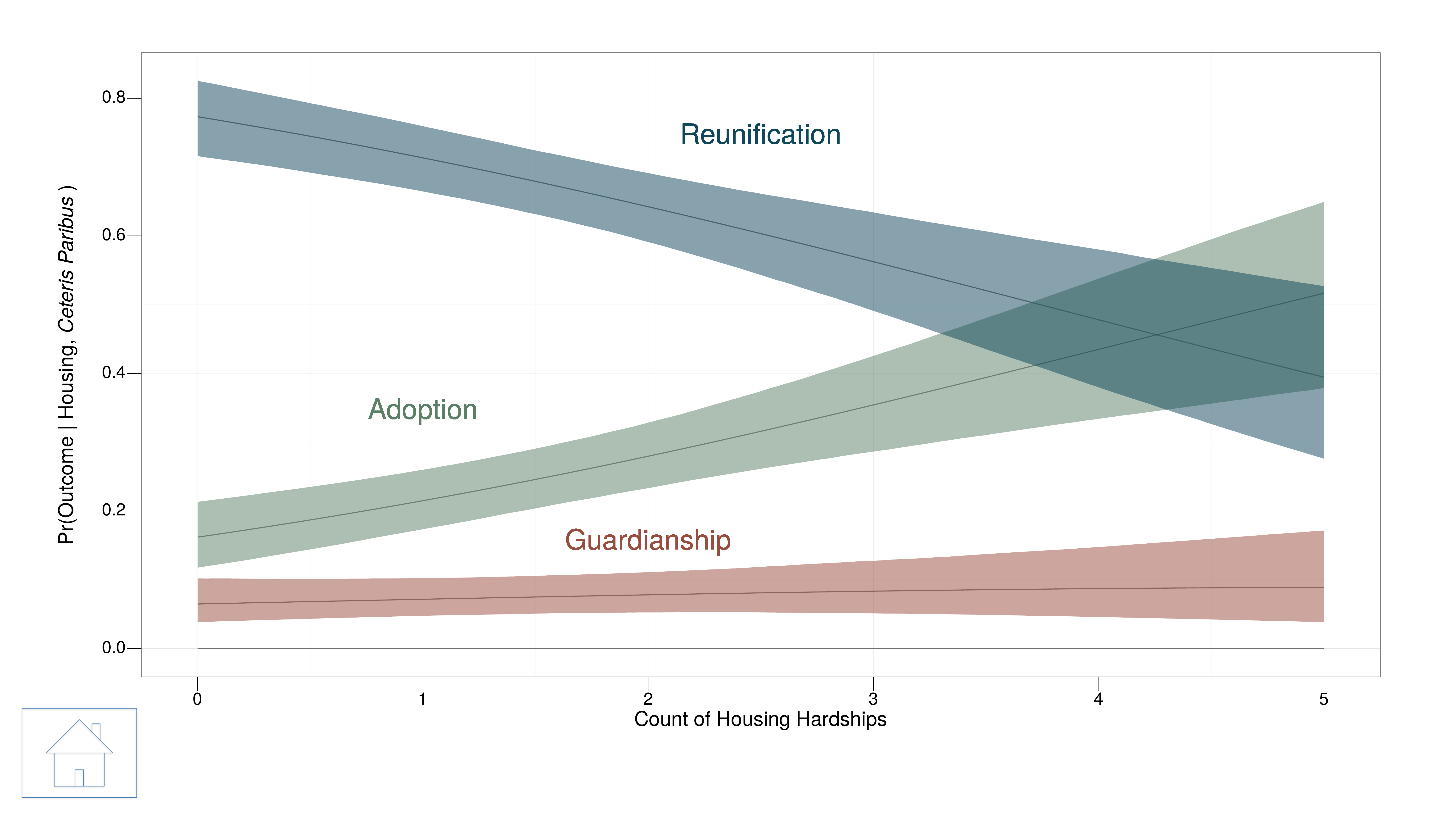

0.8

Reunification
Reunification
Reunification
Reunification
Reunification
Reunification
Reunification
Reunification
Reunification
Reunification
Reunification
Reunification
Reunification
Reunification
Reunification
Reunification
Reunification
Reunification
Reunification
Reunification
Reunification
Reunification
Reunification
Reunification
Reunification
Reunification
Reunification
Reunification
Reunification
Reunification
Reunification
Reunification
Reunification
Reunification
Reunification
Reunification
Reunification
Reunification
Reunification
Reunification
Reunification
Reunification
Reunification
Reunification
Reunification
Reunification
Reunification
Reunification
Reunification
Reunification
Reunification
Reunification
Reunification
Reunification
Reunification
Reunification
Reunification
Reunification
Reunification
Reunification
Reunification
Reunification
Reunification
Reunification
Reunification
Reunification
Reunification
Reunification
Reunification
Reunification
Reunification
Reunification
Reunification
Reunification
Reunification
Reunification
Reunification
Reunification
Reunification
Reunification
Reunification
Reunification
Reunification
Reunification
Reunification
Reunification
Reunification
Reunification
Reunification
Reunification
Reunification
Reunification
Reunification
Reunification
Reunification
Reunification
Reunification
Reunification
Reunification
Reunification
Reunification
Reunification
Reunification
Reunification
Reunification
Reunification
Reunification
Reunification
Reunification
Reunification
Reunification
Reunification
Reunification
Reunification
Reunification
Reunification
Reunification
Reunification
Reunification
Reunification
Reunification
Reunification
Reunification
Reunification
Reunification
Reunification
Reunification
Reunification
Reunification
Reunification
Reunification
Reunification
Reunification
Reunification
Reunification
Reunification
Reunification
Reunification
Reunification
Reunification
Reunification
Reunification
Reunification
Reunification
Reunification
Reunification
Reunification
Reunification
Reunification
Reunification
Reunification
Reunification
Reunification
Reunification
Reunification
Reunification
Reunification
Reunification
Reunification
Reunification
Reunification
Reunification
Reunification
Reunification
Reunification
Reunification
Reunification
Reunification
Reunification
Reunification
Reunification
Reunification
Reunification
Reunification
Reunification
Reunification
Reunification
Reunification
Reunification
Reunification
Reunification
Reunification
Reunification
Reunification
Reunification
Reunification
Reunification
Reunification
Reunification
Reunification
Reunification
Reunification
Reunification
Reunification
Reunification
Reunification
Reunification
Reunification
Reunification
Reunification
Reunification
Reunification
Reunification
Reunification
Reunification
Reunification
Reunification
Reunification
Reunification
Reunification
Reunification
Reunification
Reunification
Reunification
Reunification
Reunification
Reunification
Reunification
Reunification
Reunification
Reunification
Reunification
Reunification
Reunification
Reunification
Reunification
Reunification
Reunification
Reunification
Reunification
Reunification
Reunification
Reunification
Reunification
Reunification
Reunification
Reunification
Reunification
Reunification
Reunification
Reunification
Reunification
Reunification
Reunification
Reunification
Reunification
Reunification
Reunification
Reunification
Reunification
Reunification
Reunification
Reunification
Reunification
Reunification
Reunification
Reunification
Reunification
Reunification
Reunification
Reunification
Reunification
Reunification
Reunification
Reunification
Reunification
Reunification
Reunification
Reunification
Reunification
Reunification
Reunification
Reunification
Reunification
Reunification
Reunification
Reunification
Reunification
Reunification
Reunification
Reunification
Reunification
Reunification
Reunification
Reunification
Reunification
Reunification
Reunification
Reunification
Reunification
Reunification
Reunification
Reunification
Reunification
Reunification
Reunification
Reunification
Reunification
Reunification
Reunification
Reunification
Reunification
Reunification
Reunification
Reunification
Reunification
Reunification
Reunification
Reunification
Reunification
Reunification
Reunification
Reunification
Reunification
Reunification
Reunification
Reunification
Reunification
Reunification
Reunification
Reunification
Reunification
Reunification
Reunification
Reunification
Reunification
Reunification
Reunification
Reunification
Reunification
Reunification
Reunification
Reunification
Reunification
Reunification
Reunification
Reunification
Reunification
Reunification
Reunification
Reunification
Reunification
Reunification
Reunification
Reunification
Reunification
Reunification
Reunification
Reunification
Reunification
Reunification
Reunification
Reunification
Reunification
Reunification
Reunification
Reunification
Reunification
Reunification
Reunification
Reunification
Reunification
Reunification
Reunification
Reunification
Reunification
Reunification
Reunification
Reunification
Reunification
Reunification
Reunification
Reunification
Reunification
Reunification
Reunification
Reunification
Reunification
Reunification
Reunification
Reunification
Reunification
Reunification
Reunification
Reunification
Reunification
Reunification
Reunification
Reunification
Reunification
Reunification
Reunification
Reunification
Reunification
Reunification
Reunification
Reunification
Reunification
Reunification
Reunification
Reunification
Reunification
Reunification
Reunification
Reunification
Reunification
Reunification
Reunification
Reunification
Reunification
Reunification
Reunification
Reunification
Reunification
Reunification
Reunification
Reunification
Reunification
Reunification
Reunification
Reunification
Reunification
Reunification
Reunification
Reunification
Reunification
Reunification
Reunification
Reunification
Reunification
Reunification
Reunification
Reunification
Reunification
Reunification
Reunification
Reunification
Reunification
Reunification
Reunification
Reunification
Reunification
Reunification
Reunification
Reunification
Reunification
Reunification
Reunification
Reunification
Reunification
Reunification
Reunification
Reunification
Reunification
Reunification
Reunification
Reunification
Reunification
Reunification
Reunification
Reunification
Reunification
Reunification
Reunification
Reunification
Reunification
Reunification
Reunification
Reunification
Reunification
Reunification
Reunification
Reunification
Reunification
Reunification
Reunification
Reunification
Reunification
Reunification
Reunification
Reunification
Reunification
Reunification
Reunification
Reunification
Reunification
Reunification
Reunification
Reunification
Reunification
Reunification
Reunification
Reunification
Reunification
Reunification
Reunification
Reunification
Reunification
Reunification
Reunification
Reunification
Reunification
Reunification
Reunification
Reunification
Reunification
Reunification
Reunification
Reunification
Reunification
Reunification
Reunification
Reunification
Reunification
Reunification
Reunification
Reunification
Reunification
Reunification
Reunification
Reunification
Reunification
Reunification
Reunification
Reunification
Reunification
Reunification
Reunification
Reunification
Reunification
Reunification
Reunification
Reunification
Reunification
Reunification
Reunification
Reunification
Reunification
Reunification
Reunification
Reunification
Reunification
Reunification
Reunification
Reunification
Reunification
Reunification
Reunification
Reunification
Reunification
Reunification
Reunification
Reunification
Reunification
Reunification
Reunification
Reunification
Reunification
Reunification
Reunification
Reunification
Reunification
Reunification
Reunification
Reunification
Reunification
Reunification
Reunification
Reunification
Reunification
Reunification
Reunification
Reunification
Reunification
Reunification
Reunification
Reunification
Reunification
Reunification
Reunification
Reunification
Reunification
Reunification
Reunification
Reunification
Reunification
Reunification
Reunification
Reunification
Reunification
Reunification
Reunification
Reunification
Reunification
Reunification
Reunification
Reunification
Reunification
Reunification
Reunification
Reunification
Reunification
Reunification
Reunification
Reunification
Reunification
Reunification
Reunification
Reunification
Reunification
Reunification
Reunification
Reunification
Reunification
Reunification
Reunification
Reunification
Reunification
Reunification
Reunification
Reunification
Reunification
Reunification
Reunification
Reunification
Reunification
Reunification
Reunification
Reunification
Reunification
Reunification
Reunification
Reunification
Reunification
Reunification
Reunification
Reunification
Reunification
Reunification
Reunification
Reunification
Reunification
Reunification
Reunification
Reunification
Reunification
Reunification
Reunification
Reunification
Reunification
Reunification
Reunification
Reunification
Reunification
Reunification
Reunification
Reunification
Reunification
Reunification
Reunification
Reunification
Reunification
Reunification
Reunification
Reunification
Reunification
Reunification
Reunification
Reunification
Reunification
Reunification
Reunification
Reunification
Reunification
Reunification
Reunification
Reunification
Reunification
Reunification
Reunification
Reunification
Reunification
Reunification
Reunification
Reunification
Reunification
Reunification
Reunification
Reunification
Reunification
Reunification
Reunification
Reunification
Reunification
Reunification
Reunification
Reunification
Reunification
Reunification
Reunification
Reunification
Reunification
Reunification
Reunification
Reunification
Reunification
Reunification
Reunification
Reunification
Reunification
Reunification
Reunification
Reunification
Reunification
Reunification
Reunification
Reunification
Reunification
Reunification
Reunification
Reunification
Reunification
Reunification
Reunification
Reunification
Reunification
Reunification
Reunification
Reunification
Reunification
Reunification
Reunification
Reunification
Reunification
Reunification
Reunification
Reunification
Reunification
Reunification
Reunification
Reunification
Reunification
Reunification
Reunification
Reunification
Reunification
Reunification
Reunification
Reunification
Reunification
Reunification
Reunification
Reunification
Reunification
Reunification
Reunification
Reunification
Reunification
Reunification
Reunification
Reunification
Reunification
Reunification
Reunification
Reunification
Reunification
Reunification
Reunification
Reunification
Reunification
Reunification
Reunification
Reunification
Reunification
Reunification
Reunification
Reunification
Reunification
Reunification
Reunification
Reunification
Reunification
Reunification
Reunification
Reunification
Reunification
Reunification
Reunification
Reunification
Reunification
Reunification
Reunification
Reunification
Reunification
Reunification
Reunification
Reunification
Reunification
Reunification
Reunification
Reunification
Reunification
Reunification
Reunification
Reunification
Reunification
Reunification
Reunification
Reunification
Reunification
Reunification
Reunification
Reunification
Reunification
Reunification
Reunification
Reunification
Reunification
Reunification
Reunification
Reunification
Reunification
Reunification
Reunification
Reunification
Reunification
Reunification
Reunification
Reunification
Reunification
Reunification
Reunification
Reunification
Reunification
Reunification
Reunification
Reunification
Reunification
Reunification
Reunification
Reunification
Reunification
Reunification
Reunification
Reunification
Reunification
Reunification
Reunification
Reunification
Reunification
Reunification
Reunification
Reunification
Reunification
Reunification
Reunification
Reunification
Reunification
Reunification
Reunification
Reunification
Reunification
Reunification
Reunification
Reunification
Reunification
Reunification
Reunification
Reunification
Reunification
Reunification
Reunification
Reunification
Reunification
Reunification
Reunification
Reunification
Reunification
Reunification
Reunification
Reunification
Reunification
Reunification
Reunification
Reunification
Reunification
Reunification
Reunification
Reunification
Reunification
Reunification
Reunification
Reunification
Reunification
Reunification
Reunification
Reunification
Reunification
Reunification
Reunification
Reunification
Reunification
Reunification
Reunification
Reunification
Reunification
Reunification
Reunification
Reunification
Reunification
Reunification
Reunification
Reunification
Reunification
Reunification
Reunification
Reunification
Reunification
Reunification
Reunification
Reunification
Reunification
Reunification
Reunification
Reunification
Reunification
Reunification
Reunification
Reunification
Reunification
Reunification
Reunification
Reunification
Reunification
Reunification
Reunification
Reunification
Reunification
Reunification
Reunification
Reunification
Reunification
Reunification
Reunification
Reunification
Reunification
Reunification
Reunification
Reunification
Reunification
Reunification
Reunification
Reunification
Reunification
Reunification
Reunification
Reunification
Reunification
Reunification
Reunification
Reunification
Reunification
Reunification
Reunification
Reunification
Reunification
Reunification
Reunification
Reunification
Reunification
Reunification
Reunification
Reunification
Reunification
Reunification
Reunification
Reunification
Reunification
Reunification
Reunification
Reunification
Reunification
Reunification
Reunification
Reunification
Reunification
Reunification
Reunification
Reunification
Reunification
Reunification
Reunification
Reunification
Reunification
Reunification
Reunification
Reunification
Reunification
Reunification
Reunification
Reunification
Reunification
Reunification
Reunification
Reunification
Reunification
Reunification
Reunification
Reunification
Reunification
Reunification
Reunification
Reunification
Reunification
Reunification
Reunification
Reunification
Reunification
Reunification
Reunification
Reunification
Reunification
Reunification
Reunification
Reunification
Reunification
Reunification
Reunification
Reunification
Reunification
Reunification
Reunification
Reunification
Reunification
Reunification
Reunification
Reunification
Reunification
Reunification
Reunification
Reunification
Reunification
Reunification
Reunification
Reunification
Reunification
Reunification
Reunification
Reunification
Reunification
Reunification
Reunification
Reunification
Reunification
Reunification
Reunification
Reunification
Reunification
Reunification
Reunification
Reunification
Reunification
Reunification
Reunification
Reunification
Reunification
Reunification
Reunification
Reunification
Reunification
Reunification
Reunification
Reunification
Reunification
Reunification
Reunification
Reunification
Reunification
Reunification
Reunification
Reunification
Reunification
Reunification
Reunification
Reunification
Reunification
Reunification
Reunification
Reunification
Reunification
Reunification
Reunification
Reunification
Reunification
Reunification
Reunification
Reunification
Reunification
Reunification
Reunification
Reunification
Reunification
Reunification
Reunification
Reunification
Reunification
Reunification
Reunification
Reunification
Reunification
Reunification
Reunification
Reunification
Reunification
Reunification
Reunification
Reunification
Reunification
Reunification
Reunification
Reunification
Reunification
Reunification
Reunification
Reunification
Reunification
Reunification
Reunification
Reunification
Reunification
Reunification
Reunification
Reunification
Reunification
Reunification
Reunification
Reunification
Reunification
Reunification
Reunification
Reunification
Reunification
Reunification
Reunification
Reunification
Reunification
Reunification
Reunification
Reunification
Reunification
Reunification
Reunification
Reunification
Reunification
Reunification
Reunification
Reunification
Reunification
Reunification
Reunification

)

0.6

Ceteris Paribus

0.4

Adoption
Adoption
Adoption
Adoption
Adoption
Adoption
Adoption
Adoption
Adoption
Adoption
Adoption
Adoption
Adoption
Adoption
Adoption
Adoption
Adoption
Adoption
Adoption
Adoption
Adoption
Adoption
Adoption
Adoption
Adoption
Adoption
Adoption
Adoption
Adoption
Adoption
Adoption
Adoption
Adoption
Adoption
Adoption
Adoption
Adoption
Adoption
Adoption
Adoption
Adoption
Adoption
Adoption
Adoption
Adoption
Adoption
Adoption
Adoption
Adoption
Adoption
Adoption
Adoption
Adoption
Adoption
Adoption
Adoption
Adoption
Adoption
Adoption
Adoption
Adoption
Adoption
Adoption
Adoption
Adoption
Adoption
Adoption
Adoption
Adoption
Adoption
Adoption
Adoption
Adoption
Adoption
Adoption
Adoption
Adoption
Adoption
Adoption
Adoption
Adoption
Adoption
Adoption
Adoption
Adoption
Adoption
Adoption
Adoption
Adoption
Adoption
Adoption
Adoption
Adoption
Adoption
Adoption
Adoption
Adoption
Adoption
Adoption
Adoption
Adoption
Adoption
Adoption
Adoption
Adoption
Adoption
Adoption
Adoption
Adoption
Adoption
Adoption
Adoption
Adoption
Adoption
Adoption
Adoption
Adoption
Adoption
Adoption
Adoption
Adoption
Adoption
Adoption
Adoption
Adoption
Adoption
Adoption
Adoption
Adoption
Adoption
Adoption
Adoption
Adoption
Adoption
Adoption
Adoption
Adoption
Adoption
Adoption
Adoption
Adoption
Adoption
Adoption
Adoption
Adoption
Adoption
Adoption
Adoption
Adoption
Adoption
Adoption
Adoption
Adoption
Adoption
Adoption
Adoption
Adoption
Adoption
Adoption
Adoption
Adoption
Adoption
Adoption
Adoption
Adoption
Adoption
Adoption
Adoption
Adoption
Adoption
Adoption
Adoption
Adoption
Adoption
Adoption
Adoption
Adoption
Adoption
Adoption
Adoption
Adoption
Adoption
Adoption
Adoption
Adoption
Adoption
Adoption
Adoption
Adoption
Adoption
Adoption
Adoption
Adoption
Adoption
Adoption
Adoption
Adoption
Adoption
Adoption
Adoption
Adoption
Adoption
Adoption
Adoption
Adoption
Adoption
Adoption
Adoption
Adoption
Adoption
Adoption
Adoption
Adoption
Adoption
Adoption
Adoption
Adoption
Adoption
Adoption
Adoption
Adoption
Adoption
Adoption
Adoption
Adoption
Adoption
Adoption
Adoption
Adoption
Adoption
Adoption
Adoption
Adoption
Adoption
Adoption
Adoption
Adoption
Adoption
Adoption
Adoption
Adoption
Adoption
Adoption
Adoption
Adoption
Adoption
Adoption
Adoption
Adoption
Adoption
Adoption
Adoption
Adoption
Adoption
Adoption
Adoption
Adoption
Adoption
Adoption
Adoption
Adoption
Adoption
Adoption
Adoption
Adoption
Adoption
Adoption
Adoption
Adoption
Adoption
Adoption
Adoption
Adoption
Adoption
Adoption
Adoption
Adoption
Adoption
Adoption
Adoption
Adoption
Adoption
Adoption
Adoption
Adoption
Adoption
Adoption
Adoption
Adoption
Adoption
Adoption
Adoption
Adoption
Adoption
Adoption
Adoption
Adoption
Adoption
Adoption
Adoption
Adoption
Adoption
Adoption
Adoption
Adoption
Adoption
Adoption
Adoption
Adoption
Adoption
Adoption
Adoption
Adoption
Adoption
Adoption
Adoption
Adoption
Adoption
Adoption
Adoption
Adoption
Adoption
Adoption
Adoption
Adoption
Adoption
Adoption
Adoption
Adoption
Adoption
Adoption
Adoption
Adoption
Adoption
Adoption
Adoption
Adoption
Adoption
Adoption
Adoption
Adoption
Adoption
Adoption
Adoption
Adoption
Adoption
Adoption
Adoption
Adoption
Adoption
Adoption
Adoption
Adoption
Adoption
Adoption
Adoption
Adoption
Adoption
Adoption
Adoption
Adoption
Adoption
Adoption
Adoption
Adoption
Adoption
Adoption
Adoption
Adoption
Adoption
Adoption
Adoption
Adoption
Adoption
Adoption
Adoption
Adoption
Adoption
Adoption
Adoption
Adoption
Adoption
Adoption
Adoption
Adoption
Adoption
Adoption
Adoption
Adoption
Adoption
Adoption
Adoption
Adoption
Adoption
Adoption
Adoption
Adoption
Adoption
Adoption
Adoption
Adoption
Adoption
Adoption
Adoption
Adoption
Adoption
Adoption
Adoption
Adoption
Adoption
Adoption
Adoption
Adoption
Adoption
Adoption
Adoption
Adoption
Adoption
Adoption
Adoption
Adoption
Adoption
Adoption
Adoption
Adoption
Adoption
Adoption
Adoption
Adoption
Adoption
Adoption
Adoption
Adoption
Adoption
Adoption
Adoption
Adoption
Adoption
Adoption
Adoption
Adoption
Adoption
Adoption
Adoption
Adoption
Adoption
Adoption
Adoption
Adoption
Adoption
Adoption
Adoption
Adoption
Adoption
Adoption
Adoption
Adoption
Adoption
Adoption
Adoption
Adoption
Adoption
Adoption
Adoption
Adoption
Adoption
Adoption
Adoption
Adoption
Adoption
Adoption
Adoption
Adoption
Adoption
Adoption
Adoption
Adoption
Adoption
Adoption
Adoption
Adoption
Adoption
Adoption
Adoption
Adoption
Adoption
Adoption
Adoption
Adoption
Adoption
Adoption
Adoption
Adoption
Adoption
Adoption
Adoption
Adoption
Adoption
Adoption
Adoption
Adoption
Adoption
Adoption
Adoption
Adoption
Adoption
Adoption
Adoption
Adoption
Adoption
Adoption
Adoption
Adoption
Adoption
Adoption
Adoption
Adoption
Adoption
Adoption
Adoption
Adoption
Adoption
Adoption
Adoption
Adoption
Adoption
Adoption
Adoption
Adoption
Adoption
Adoption
Adoption
Adoption
Adoption
Adoption
Adoption
Adoption
Adoption
Adoption
Adoption
Adoption
Adoption
Adoption
Adoption
Adoption
Adoption
Adoption
Adoption
Adoption
Adoption
Adoption
Adoption
Adoption
Adoption
Adoption
Adoption
Adoption
Adoption
Adoption
Adoption
Adoption
Adoption
Adoption
Adoption
Adoption
Adoption
Adoption
Adoption
Adoption
Adoption
Adoption
Adoption
Adoption
Adoption
Adoption
Adoption
Adoption
Adoption
Adoption
Adoption
Adoption
Adoption
Adoption
Adoption
Adoption
Adoption
Adoption
Adoption
Adoption
Adoption
Adoption
Adoption
Adoption
Adoption
Adoption
Adoption
Adoption
Adoption
Adoption
Adoption
Adoption
Adoption
Adoption
Adoption
Adoption
Adoption
Adoption
Adoption
Adoption
Adoption
Adoption
Adoption
Adoption
Adoption
Adoption
Adoption
Adoption
Adoption
Adoption
Adoption
Adoption
Adoption
Adoption
Adoption
Adoption
Adoption
Adoption
Adoption
Adoption
Adoption
Adoption
Adoption
Adoption
Adoption
Adoption
Adoption
Adoption
Adoption
Adoption
Adoption
Adoption
Adoption
Adoption
Adoption
Adoption
Adoption
Adoption
Adoption
Adoption
Adoption
Adoption
Adoption
Adoption
Adoption
Adoption
Adoption
Adoption
Adoption
Adoption
Adoption
Adoption
Adoption
Adoption
Adoption
Adoption
Adoption
Adoption
Adoption
Adoption
Adoption
Adoption
Adoption
Adoption
Adoption
Adoption
Adoption
Adoption
Adoption
Adoption
Adoption
Adoption
Adoption
Adoption
Adoption
Adoption
Adoption
Adoption
Adoption
Adoption
Adoption
Adoption
Adoption
Adoption
Adoption
Adoption
Adoption
Adoption
Adoption
Adoption
Adoption
Adoption
Adoption
Adoption
Adoption
Adoption
Adoption
Adoption
Adoption
Adoption
Adoption
Adoption
Adoption
Adoption
Adoption
Adoption
Adoption
Adoption
Adoption
Adoption
Adoption
Adoption
Adoption
Adoption
Adoption
Adoption
Adoption
Adoption
Adoption
Adoption
Adoption
Adoption
Adoption
Adoption
Adoption
Adoption
Adoption
Adoption
Adoption
Adoption
Adoption
Adoption
Adoption
Adoption
Adoption
Adoption
Adoption
Adoption
Adoption
Adoption
Adoption
Adoption
Adoption
Adoption
Adoption
Adoption
Adoption
Adoption
Adoption
Adoption
Adoption
Adoption
Adoption
Adoption
Adoption
Adoption
Adoption
Adoption
Adoption
Adoption
Adoption
Adoption
Adoption
Adoption
Adoption
Adoption
Adoption
Adoption
Adoption
Adoption
Adoption
Adoption
Adoption
Adoption
Adoption
Adoption
Adoption
Adoption
Adoption
Adoption
Adoption
Adoption
Adoption
Adoption
Adoption
Adoption
Adoption
Adoption
Adoption
Adoption
Adoption
Adoption
Adoption
Adoption
Adoption
Adoption
Adoption
Adoption
Adoption
Adoption
Adoption
Adoption
Adoption
Adoption
Adoption
Adoption
Adoption
Adoption
Adoption
Adoption
Adoption
Adoption
Adoption
Adoption
Adoption
Adoption
Adoption
Adoption
Adoption
Adoption
Adoption
Adoption
Adoption
Adoption
Adoption
Adoption
Adoption
Adoption
Adoption
Adoption
Adoption
Adoption
Adoption
Adoption
Adoption
Adoption
Adoption
Adoption
Adoption
Adoption
Adoption
Adoption
Adoption
Adoption
Adoption
Adoption
Adoption
Adoption
Adoption
Adoption
Adoption
Adoption
Adoption
Adoption
Adoption
Adoption
Adoption
Adoption
Adoption
Adoption
Adoption
Adoption
Adoption
Adoption
Adoption
Adoption
Adoption
Adoption
Adoption
Adoption
Adoption
Adoption
Adoption
Adoption
Adoption
Adoption
Adoption
Adoption
Adoption
Adoption
Adoption
Adoption
Adoption
Adoption
Adoption
Adoption
Adoption
Adoption
Adoption
Adoption
Adoption
Adoption
Adoption
Adoption
Adoption
Adoption
Adoption
Adoption
Adoption
Adoption
Adoption
Adoption
Adoption
Adoption
Adoption
Adoption
Adoption
Adoption
Adoption
Adoption
Adoption
Adoption
Adoption
Adoption
Adoption
Adoption
Adoption
Adoption
Adoption
Adoption
Adoption
Adoption
Adoption
Adoption
Adoption
Adoption
Adoption
Adoption
Adoption
Adoption
Adoption
Adoption
Adoption
Adoption
Adoption
Adoption
Adoption
Adoption
Adoption
Adoption
Adoption
Adoption
Adoption
Adoption
Adoption
Adoption
Adoption
Adoption
Adoption
Adoption
Adoption
Adoption
Adoption
Adoption
Adoption
Adoption
Adoption
Adoption
Adoption
Adoption
Adoption
Adoption
Adoption
Adoption
Adoption
Adoption
Adoption
Adoption
Adoption
Adoption
Adoption
Adoption
Adoption
Adoption
Adoption
Adoption
Adoption
Adoption
Adoption
Adoption
Adoption
Adoption
Adoption
Adoption
Adoption
Adoption
Adoption
Adoption
Adoption
Adoption
Adoption
Adoption
Adoption
Adoption
Adoption
Adoption
Adoption
Adoption
Adoption
Adoption
Adoption
Adoption
Adoption
Adoption
Adoption
Adoption
Adoption
Adoption
Adoption
Adoption
Adoption
Adoption
Adoption
Adoption
Adoption
Adoption
Adoption
Adoption
Adoption
Adoption
Adoption
Adoption
Adoption
Adoption
Adoption
Adoption
Adoption
Adoption
Adoption
Adoption
Adoption
Adoption
Adoption
Adoption
Adoption
Adoption
Adoption
Adoption
Adoption
Adoption
Adoption
Adoption
Adoption
Adoption
Adoption
Adoption
Adoption
Adoption
Adoption
Adoption
Adoption
Adoption
Adoption
Adoption
Adoption
Adoption
Adoption
Adoption
Adoption
Adoption
Adoption
Adoption
Adoption
Adoption
Adoption
Adoption
Adoption
Adoption
Adoption
Adoption
Adoption
Adoption
Adoption
Adoption
Adoption
Adoption
Adoption
Adoption
Adoption
Adoption
Adoption
Adoption
Adoption
Adoption
Adoption
Adoption
Adoption
Adoption
Adoption
Adoption
Adoption
Adoption
Adoption
Adoption
Adoption
Adoption
Adoption
Adoption
Adoption
Adoption
Adoption
Adoption
Adoption
Adoption
Adoption
Adoption
Adoption
Adoption
Adoption
Adoption
Adoption
Adoption
Adoption
Adoption
Adoption
Adoption
Adoption
Adoption
Adoption
Adoption
Adoption
Adoption
Adoption
Adoption
Adoption
Adoption
Adoption
Adoption
Adoption
Adoption
Adoption
Adoption
Adoption
Adoption
Adoption
Adoption
Adoption
Adoption
Adoption
Adoption
Adoption
Adoption
Adoption
Adoption
Adoption
Adoption
Adoption
Adoption
Adoption
Adoption
Adoption
Pr(Outcome | Housing,

0.2

Guardianship
Guardianship
Guardianship
Guardianship
Guardianship
Guardianship
Guardianship
Guardianship
Guardianship
Guardianship
Guardianship
Guardianship
Guardianship
Guardianship
Guardianship
Guardianship
Guardianship
Guardianship
Guardianship
Guardianship
Guardianship
Guardianship
Guardianship
Guardianship
Guardianship
Guardianship
Guardianship
Guardianship
Guardianship
Guardianship
Guardianship
Guardianship
Guardianship
Guardianship
Guardianship
Guardianship
Guardianship
Guardianship
Guardianship
Guardianship
Guardianship
Guardianship
Guardianship
Guardianship
Guardianship
Guardianship
Guardianship
Guardianship
Guardianship
Guardianship
Guardianship
Guardianship
Guardianship
Guardianship
Guardianship
Guardianship
Guardianship
Guardianship
Guardianship
Guardianship
Guardianship
Guardianship
Guardianship
Guardianship
Guardianship
Guardianship
Guardianship
Guardianship
Guardianship
Guardianship
Guardianship
Guardianship
Guardianship
Guardianship
Guardianship
Guardianship
Guardianship
Guardianship
Guardianship
Guardianship
Guardianship
Guardianship
Guardianship
Guardianship
Guardianship
Guardianship
Guardianship
Guardianship
Guardianship
Guardianship
Guardianship
Guardianship
Guardianship
Guardianship
Guardianship
Guardianship
Guardianship
Guardianship
Guardianship
Guardianship
Guardianship
Guardianship
Guardianship
Guardianship
Guardianship
Guardianship
Guardianship
Guardianship
Guardianship
Guardianship
Guardianship
Guardianship
Guardianship
Guardianship
Guardianship
Guardianship
Guardianship
Guardianship
Guardianship
Guardianship
Guardianship
Guardianship
Guardianship
Guardianship
Guardianship
Guardianship
Guardianship
Guardianship
Guardianship
Guardianship
Guardianship
Guardianship
Guardianship
Guardianship
Guardianship
Guardianship
Guardianship
Guardianship
Guardianship
Guardianship
Guardianship
Guardianship
Guardianship
Guardianship
Guardianship
Guardianship
Guardianship
Guardianship
Guardianship
Guardianship
Guardianship
Guardianship
Guardianship
Guardianship
Guardianship
Guardianship
Guardianship
Guardianship
Guardianship
Guardianship
Guardianship
Guardianship
Guardianship
Guardianship
Guardianship
Guardianship
Guardianship
Guardianship
Guardianship
Guardianship
Guardianship
Guardianship
Guardianship
Guardianship
Guardianship
Guardianship
Guardianship
Guardianship
Guardianship
Guardianship
Guardianship
Guardianship
Guardianship
Guardianship
Guardianship
Guardianship
Guardianship
Guardianship
Guardianship
Guardianship
Guardianship
Guardianship
Guardianship
Guardianship
Guardianship
Guardianship
Guardianship
Guardianship
Guardianship
Guardianship
Guardianship
Guardianship
Guardianship
Guardianship
Guardianship
Guardianship
Guardianship
Guardianship
Guardianship
Guardianship
Guardianship
Guardianship
Guardianship
Guardianship
Guardianship
Guardianship
Guardianship
Guardianship
Guardianship
Guardianship
Guardianship
Guardianship
Guardianship
Guardianship
Guardianship
Guardianship
Guardianship
Guardianship
Guardianship
Guardianship
Guardianship
Guardianship
Guardianship
Guardianship
Guardianship
Guardianship
Guardianship
Guardianship
Guardianship
Guardianship
Guardianship
Guardianship
Guardianship
Guardianship
Guardianship
Guardianship
Guardianship
Guardianship
Guardianship
Guardianship
Guardianship
Guardianship
Guardianship
Guardianship
Guardianship
Guardianship
Guardianship
Guardianship
Guardianship
Guardianship
Guardianship
Guardianship
Guardianship
Guardianship
Guardianship
Guardianship
Guardianship
Guardianship
Guardianship
Guardianship
Guardianship
Guardianship
Guardianship
Guardianship
Guardianship
Guardianship
Guardianship
Guardianship
Guardianship
Guardianship
Guardianship
Guardianship
Guardianship
Guardianship
Guardianship
Guardianship
Guardianship
Guardianship
Guardianship
Guardianship
Guardianship
Guardianship
Guardianship
Guardianship
Guardianship
Guardianship
Guardianship
Guardianship
Guardianship
Guardianship
Guardianship
Guardianship
Guardianship
Guardianship
Guardianship
Guardianship
Guardianship
Guardianship
Guardianship
Guardianship
Guardianship
Guardianship
Guardianship
Guardianship
Guardianship
Guardianship
Guardianship
Guardianship
Guardianship
Guardianship
Guardianship
Guardianship
Guardianship
Guardianship
Guardianship
Guardianship
Guardianship
Guardianship
Guardianship
Guardianship
Guardianship
Guardianship
Guardianship
Guardianship
Guardianship
Guardianship
Guardianship
Guardianship
Guardianship
Guardianship
Guardianship
Guardianship
Guardianship
Guardianship
Guardianship
Guardianship
Guardianship
Guardianship
Guardianship
Guardianship
Guardianship
Guardianship
Guardianship
Guardianship
Guardianship
Guardianship
Guardianship
Guardianship
Guardianship
Guardianship
Guardianship
Guardianship
Guardianship
Guardianship
Guardianship
Guardianship
Guardianship
Guardianship
Guardianship
Guardianship
Guardianship
Guardianship
Guardianship
Guardianship
Guardianship
Guardianship
Guardianship
Guardianship
Guardianship
Guardianship
Guardianship
Guardianship
Guardianship
Guardianship
Guardianship
Guardianship
Guardianship
Guardianship
Guardianship
Guardianship
Guardianship
Guardianship
Guardianship
Guardianship
Guardianship
Guardianship
Guardianship
Guardianship
Guardianship
Guardianship
Guardianship
Guardianship
Guardianship
Guardianship
Guardianship
Guardianship
Guardianship
Guardianship
Guardianship
Guardianship
Guardianship
Guardianship
Guardianship
Guardianship
Guardianship
Guardianship
Guardianship
Guardianship
Guardianship
Guardianship
Guardianship
Guardianship
Guardianship
Guardianship
Guardianship
Guardianship
Guardianship
Guardianship
Guardianship
Guardianship
Guardianship
Guardianship
Guardianship
Guardianship
Guardianship
Guardianship
Guardianship
Guardianship
Guardianship
Guardianship
Guardianship
Guardianship
Guardianship
Guardianship
Guardianship
Guardianship
Guardianship
Guardianship
Guardianship
Guardianship
Guardianship
Guardianship
Guardianship
Guardianship
Guardianship
Guardianship
Guardianship
Guardianship
Guardianship
Guardianship
Guardianship
Guardianship
Guardianship
Guardianship
Guardianship
Guardianship
Guardianship
Guardianship
Guardianship
Guardianship
Guardianship
Guardianship
Guardianship
Guardianship
Guardianship
Guardianship
Guardianship
Guardianship
Guardianship
Guardianship
Guardianship
Guardianship
Guardianship
Guardianship
Guardianship
Guardianship
Guardianship
Guardianship
Guardianship
Guardianship
Guardianship
Guardianship
Guardianship
Guardianship
Guardianship
Guardianship
Guardianship
Guardianship
Guardianship
Guardianship
Guardianship
Guardianship
Guardianship
Guardianship
Guardianship
Guardianship
Guardianship
Guardianship
Guardianship
Guardianship
Guardianship
Guardianship
Guardianship
Guardianship
Guardianship
Guardianship
Guardianship
Guardianship
Guardianship
Guardianship
Guardianship
Guardianship
Guardianship
Guardianship
Guardianship
Guardianship
Guardianship
Guardianship
Guardianship
Guardianship
Guardianship
Guardianship
Guardianship
Guardianship
Guardianship
Guardianship
Guardianship
Guardianship
Guardianship
Guardianship
Guardianship
Guardianship
Guardianship
Guardianship
Guardianship
Guardianship
Guardianship
Guardianship
Guardianship
Guardianship
Guardianship
Guardianship
Guardianship
Guardianship
Guardianship
Guardianship
Guardianship
Guardianship
Guardianship
Guardianship
Guardianship
Guardianship
Guardianship
Guardianship
Guardianship
Guardianship
Guardianship
Guardianship
Guardianship
Guardianship
Guardianship
Guardianship
Guardianship
Guardianship
Guardianship
Guardianship
Guardianship
Guardianship
Guardianship
Guardianship
Guardianship
Guardianship
Guardianship
Guardianship
Guardianship
Guardianship
Guardianship
Guardianship
Guardianship
Guardianship
Guardianship
Guardianship
Guardianship
Guardianship
Guardianship
Guardianship
Guardianship
Guardianship
Guardianship
Guardianship
Guardianship
Guardianship
Guardianship
Guardianship
Guardianship
Guardianship
Guardianship
Guardianship
Guardianship
Guardianship
Guardianship
Guardianship
Guardianship
Guardianship
Guardianship
Guardianship
Guardianship
Guardianship
Guardianship
Guardianship
Guardianship
Guardianship
Guardianship
Guardianship
Guardianship
Guardianship
Guardianship
Guardianship
Guardianship
Guardianship
Guardianship
Guardianship
Guardianship
Guardianship
Guardianship
Guardianship
Guardianship
Guardianship
Guardianship
Guardianship
Guardianship
Guardianship
Guardianship
Guardianship
Guardianship
Guardianship
Guardianship
Guardianship
Guardianship
Guardianship
Guardianship
Guardianship
Guardianship
Guardianship
Guardianship
Guardianship
Guardianship
Guardianship
Guardianship
Guardianship
Guardianship
Guardianship
Guardianship
Guardianship
Guardianship
Guardianship
Guardianship
Guardianship
Guardianship
Guardianship
Guardianship
Guardianship
Guardianship
Guardianship
Guardianship
Guardianship
Guardianship
Guardianship
Guardianship
Guardianship
Guardianship
Guardianship
Guardianship
Guardianship
Guardianship
Guardianship
Guardianship
Guardianship
Guardianship
Guardianship
Guardianship
Guardianship
Guardianship
Guardianship
Guardianship
Guardianship
Guardianship
Guardianship
Guardianship
Guardianship
Guardianship
Guardianship
Guardianship
Guardianship
Guardianship
Guardianship
Guardianship
Guardianship
Guardianship
Guardianship
Guardianship
Guardianship
Guardianship
Guardianship
Guardianship
Guardianship
Guardianship
Guardianship
Guardianship
Guardianship
Guardianship
Guardianship
Guardianship
Guardianship
Guardianship
Guardianship
Guardianship
Guardianship
Guardianship
Guardianship
Guardianship
Guardianship
Guardianship
Guardianship
Guardianship
Guardianship
Guardianship
Guardianship
Guardianship
Guardianship
Guardianship
Guardianship
Guardianship
Guardianship
Guardianship
Guardianship
Guardianship
Guardianship
Guardianship
Guardianship
Guardianship
Guardianship
Guardianship
Guardianship
Guardianship
Guardianship
Guardianship
Guardianship
Guardianship
Guardianship
Guardianship
Guardianship
Guardianship
Guardianship
Guardianship
Guardianship
Guardianship
Guardianship
Guardianship
Guardianship
Guardianship
Guardianship
Guardianship
Guardianship
Guardianship
Guardianship
Guardianship
Guardianship
Guardianship
Guardianship
Guardianship
Guardianship
Guardianship
Guardianship
Guardianship
Guardianship
Guardianship
Guardianship
Guardianship
Guardianship
Guardianship
Guardianship
Guardianship
Guardianship
Guardianship
Guardianship
Guardianship
Guardianship
Guardianship
Guardianship
Guardianship
Guardianship
Guardianship
Guardianship
Guardianship
Guardianship
Guardianship
Guardianship
Guardianship
Guardianship
Guardianship
Guardianship
Guardianship
Guardianship
Guardianship
Guardianship
Guardianship
Guardianship
Guardianship
Guardianship
Guardianship
Guardianship
Guardianship
Guardianship
Guardianship
Guardianship
Guardianship
Guardianship
Guardianship
Guardianship
Guardianship
Guardianship
Guardianship
Guardianship
Guardianship
Guardianship
Guardianship
Guardianship
Guardianship
Guardianship
Guardianship
Guardianship
Guardianship
Guardianship
Guardianship
Guardianship
Guardianship
Guardianship
Guardianship
Guardianship
Guardianship
Guardianship
Guardianship
Guardianship
Guardianship
Guardianship
Guardianship
Guardianship
Guardianship
Guardianship
Guardianship
Guardianship
Guardianship
Guardianship
Guardianship
Guardianship
Guardianship
Guardianship
Guardianship
Guardianship
Guardianship
Guardianship
Guardianship
Guardianship
Guardianship
Guardianship
Guardianship
Guardianship
Guardianship
Guardianship
Guardianship
Guardianship
Guardianship
Guardianship
Guardianship
Guardianship
Guardianship
Guardianship
Guardianship
Guardianship
Guardianship
Guardianship
Guardianship
Guardianship
Guardianship
Guardianship
Guardianship
Guardianship
Guardianship
Guardianship
Guardianship
Guardianship
Guardianship
Guardianship
Guardianship
Guardianship
Guardianship
Guardianship
Guardianship
Guardianship
Guardianship
Guardianship
Guardianship
Guardianship
Guardianship
Guardianship
Guardianship
Guardianship
Guardianship
Guardianship
Guardianship
Guardianship
Guardianship
Guardianship
Guardianship
Guardianship
Guardianship
Guardianship
Guardianship
Guardianship
Guardianship
Guardianship
Guardianship
Guardianship
Guardianship
Guardianship
Guardianship
Guardianship
Guardianship
Guardianship
Guardianship
Guardianship
Guardianship
Guardianship
Guardianship
Guardianship
Guardianship
Guardianship
Guardianship
Guardianship
Guardianship
Guardianship
Guardianship
Guardianship
Guardianship
Guardianship
Guardianship
Guardianship
Guardianship
Guardianship
Guardianship
Guardianship
Guardianship
Guardianship
Guardianship
Guardianship
Guardianship
Guardianship
Guardianship
Guardianship
Guardianship
Guardianship
Guardianship
Guardianship
Guardianship
Guardianship
Guardianship
Guardianship
Guardianship
Guardianship
Guardianship
Guardianship
Guardianship
Guardianship
Guardianship
Guardianship
Guardianship
Guardianship
Guardianship
Guardianship
Guardianship
Guardianship
Guardianship
Guardianship
Guardianship
Guardianship
Guardianship
Guardianship
Guardianship
Guardianship
Guardianship
Guardianship
Guardianship
Guardianship
Guardianship
Guardianship
Guardianship
Guardianship
Guardianship
Guardianship
Guardianship
Guardianship
Guardianship
Guardianship
Guardianship
Guardianship
Guardianship
Guardianship
Guardianship
Guardianship
Guardianship
Guardianship
Guardianship
Guardianship
Guardianship
Guardianship
Guardianship
Guardianship
Guardianship
Guardianship
Guardianship
Guardianship
Guardianship
Guardianship
Guardianship
Guardianship
Guardianship
Guardianship
Guardianship
Guardianship
Guardianship
Guardianship
Guardianship
Guardianship
Guardianship
Guardianship
Guardianship
Guardianship
Guardianship
Guardianship
Guardianship
Guardianship
Guardianship
Guardianship
Guardianship
Guardianship
Guardianship
Guardianship
Guardianship
Guardianship
Guardianship
Guardianship
Guardianship
Guardianship
Guardianship
Guardianship
Guardianship
Guardianship
Guardianship
Guardianship
Guardianship
Guardianship
Guardianship
Guardianship
Guardianship
Guardianship
Guardianship
Guardianship
Guardianship
Guardianship
Guardianship
Guardianship
Guardianship
Guardianship
Guardianship
Guardianship
Guardianship
Guardianship
Guardianship
Guardianship
Guardianship
Guardianship
Guardianship
Guardianship
Guardianship
Guardianship
Guardianship
Guardianship
Guardianship
Guardianship
Guardianship
Guardianship
Guardianship
Guardianship
Guardianship
Guardianship
Guardianship
Guardianship
Guardianship
Guardianship
Guardianship
Guardianship
Guardianship
Guardianship
Guardianship
Guardianship
Guardianship
Guardianship
Guardianship
Guardianship
Guardianship
Guardianship
Guardianship
Guardianship
Guardianship
Guardianship
Guardianship
Guardianship
Guardianship
Guardianship
Guardianship
Guardianship
Guardianship
Guardianship
Guardianship
Guardianship
Guardianship
Guardianship
Guardianship
Guardianship
Guardianship
Guardianship
Guardianship
Guardianship
Guardianship
Guardianship
Guardianship
Guardianship
Guardianship
Guardianship
Guardianship
Guardianship
Guardianship
Guardianship
Guardianship
Guardianship
Guardianship
Guardianship
Guardianship
Guardianship

0.0

0
1
2
3
4
5
Count of Housing Hardships